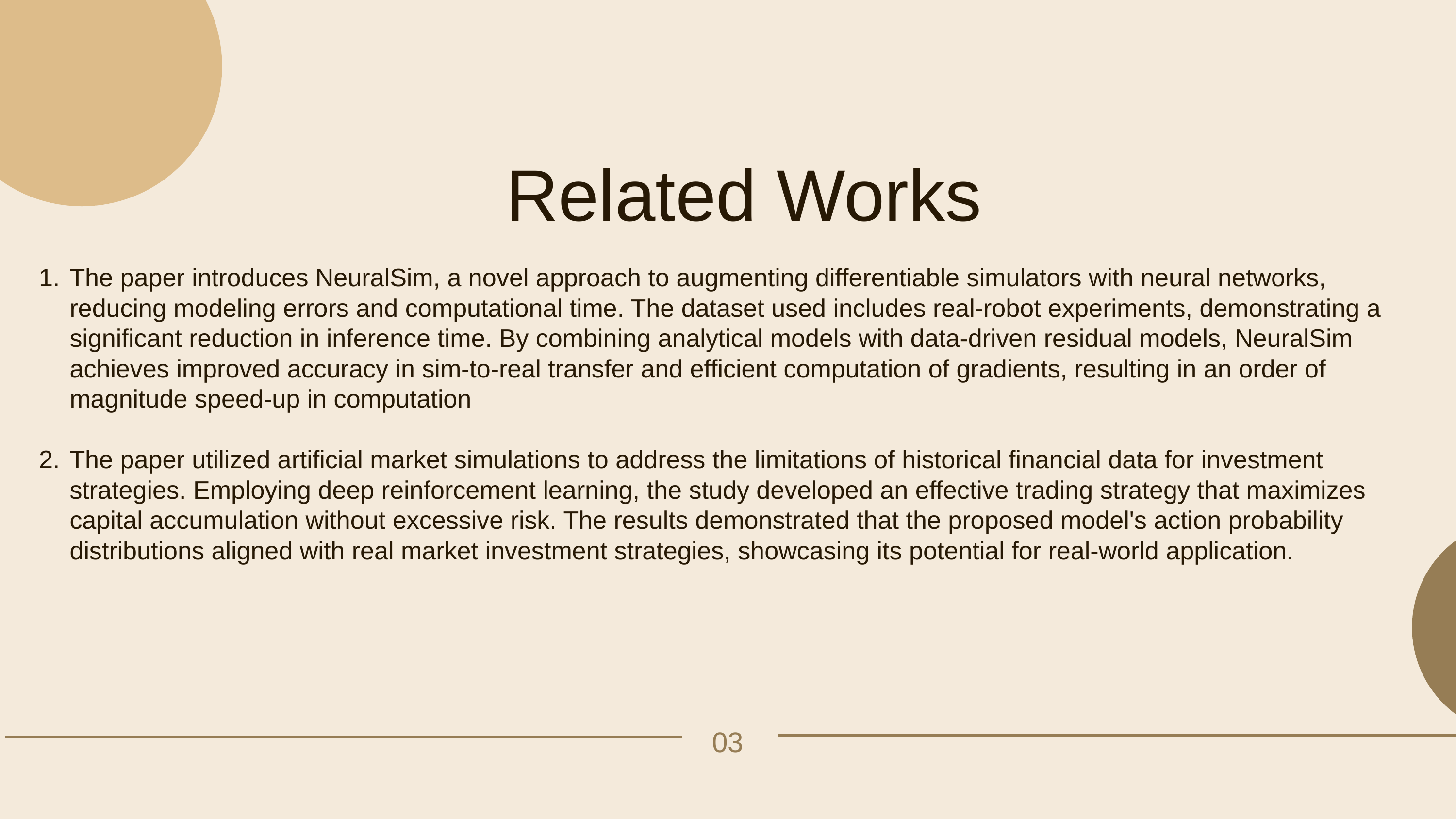

Related Works
The paper introduces NeuralSim, a novel approach to augmenting differentiable simulators with neural networks, reducing modeling errors and computational time. The dataset used includes real-robot experiments, demonstrating a significant reduction in inference time. By combining analytical models with data-driven residual models, NeuralSim achieves improved accuracy in sim-to-real transfer and efficient computation of gradients, resulting in an order of magnitude speed-up in computation

The paper utilized artificial market simulations to address the limitations of historical financial data for investment strategies. Employing deep reinforcement learning, the study developed an effective trading strategy that maximizes capital accumulation without excessive risk. The results demonstrated that the proposed model's action probability distributions aligned with real market investment strategies, showcasing its potential for real-world application.

03